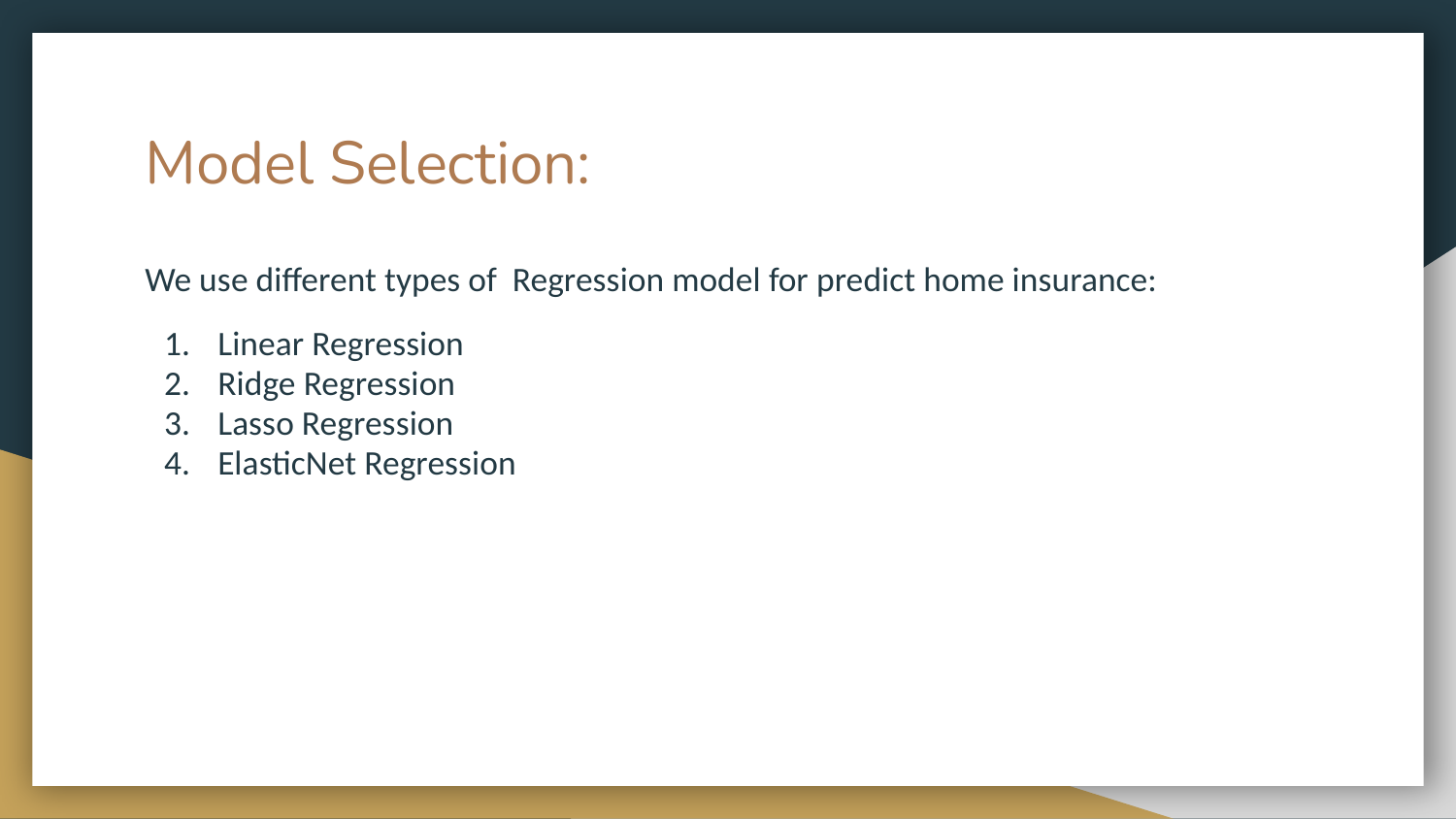

# Model Selection:
We use different types of  Regression model for predict home insurance:
Linear Regression
Ridge Regression
Lasso Regression
ElasticNet Regression